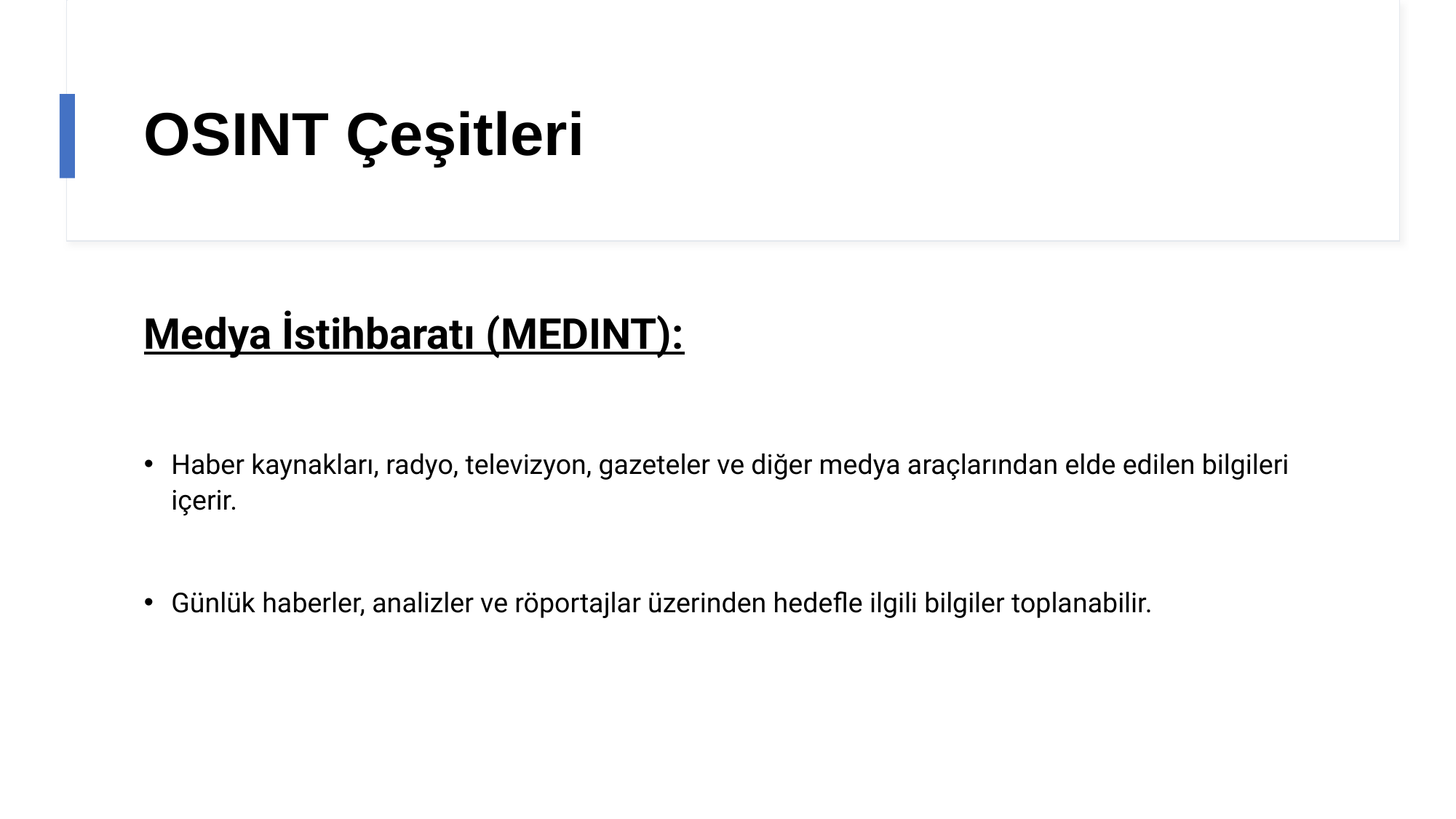

# OSINT Çeşitleri
Medya İstihbaratı (MEDINT):

Haber kaynakları, radyo, televizyon, gazeteler ve diğer medya araçlarından elde edilen bilgileri içerir.

Günlük haberler, analizler ve röportajlar üzerinden hedefle ilgili bilgiler toplanabilir.